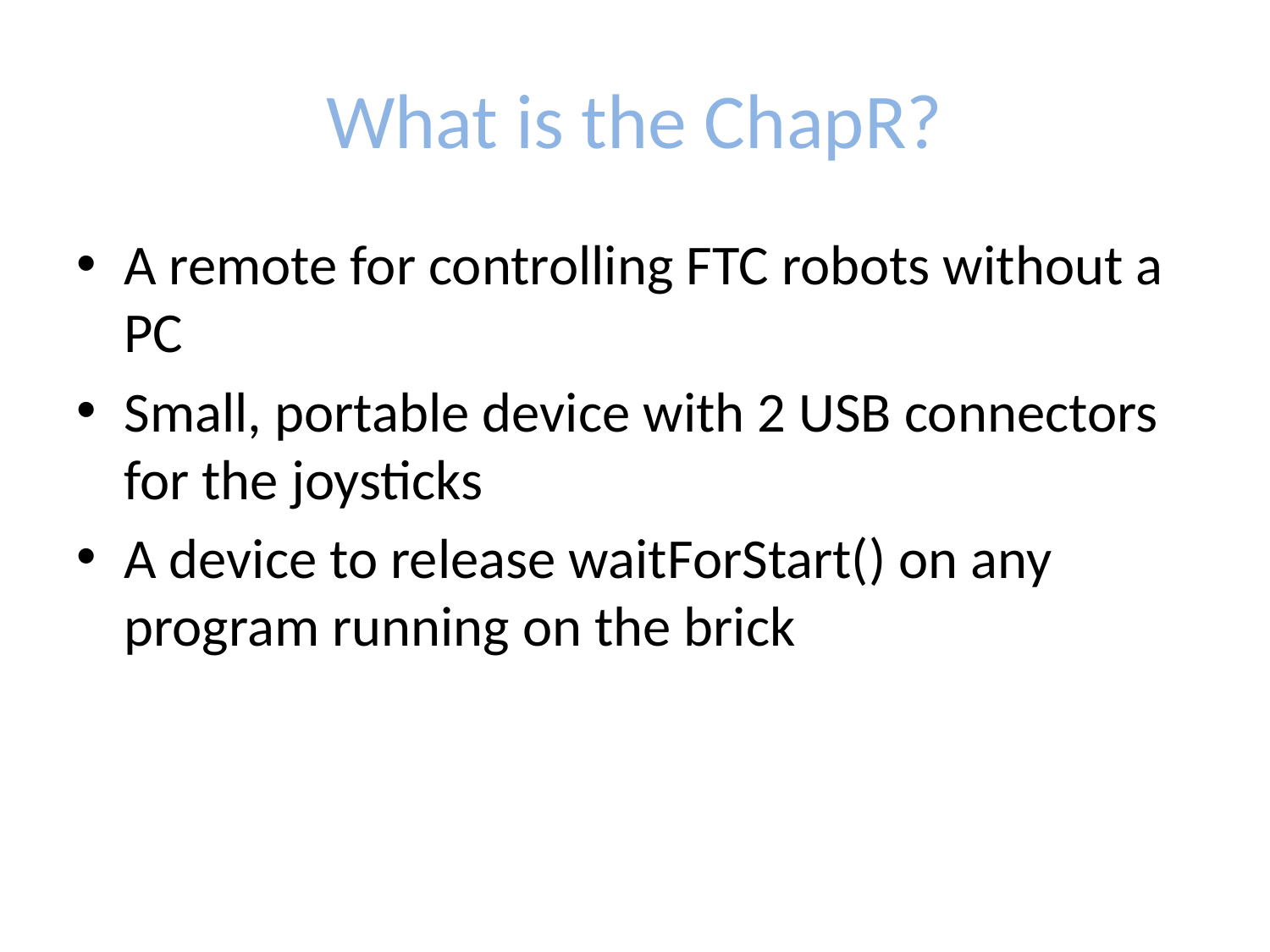

# What is the ChapR?
A remote for controlling FTC robots without a PC
Small, portable device with 2 USB connectors for the joysticks
A device to release waitForStart() on any program running on the brick